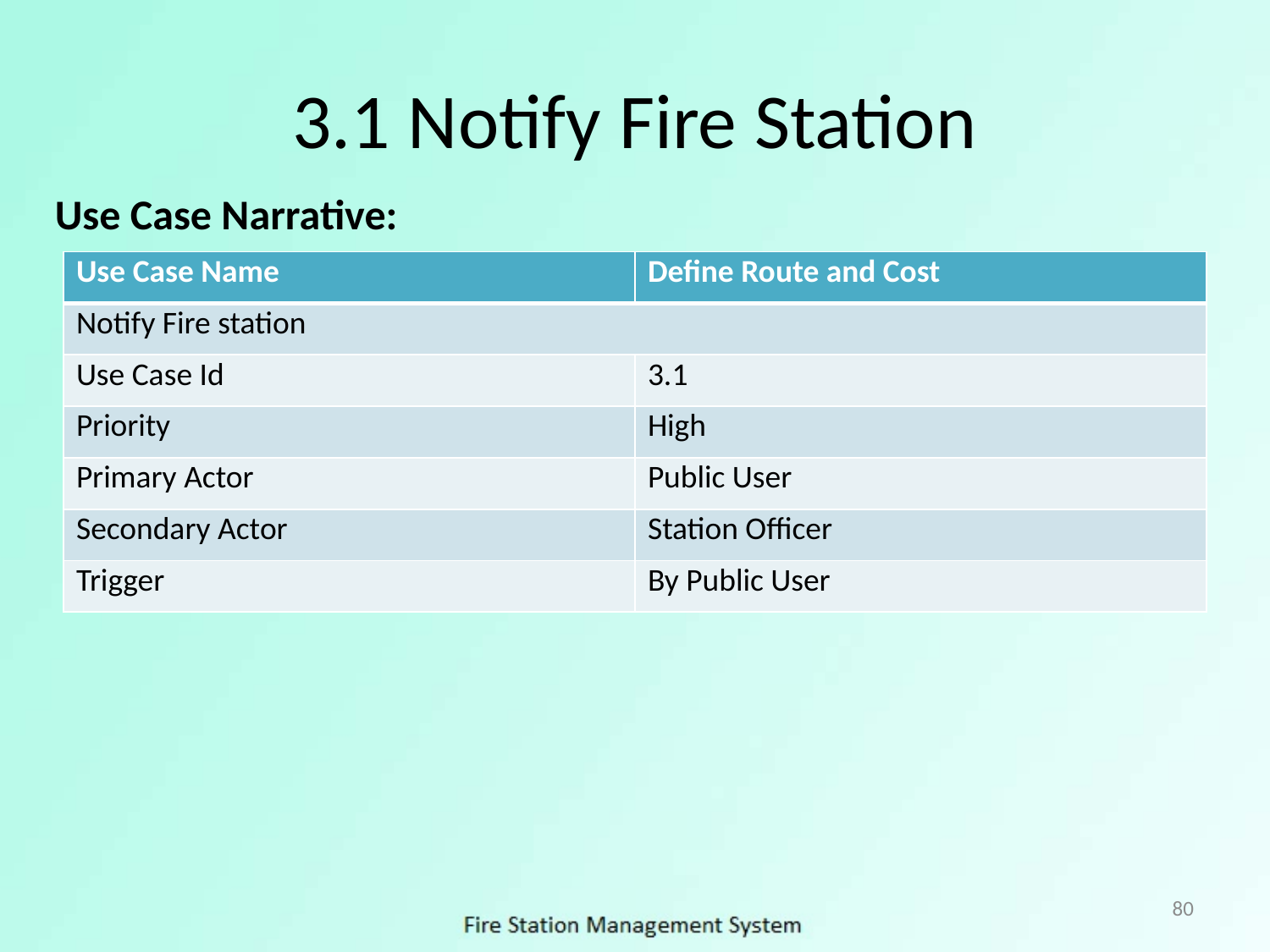

# 3.1 Notify Fire Station
Use Case Narrative:
| Use Case Name | Define Route and Cost |
| --- | --- |
| Notify Fire station |  |
| Use Case Id | 3.1 |
| Priority | High |
| Primary Actor | Public User |
| Secondary Actor | Station Officer |
| Trigger | By Public User |
80